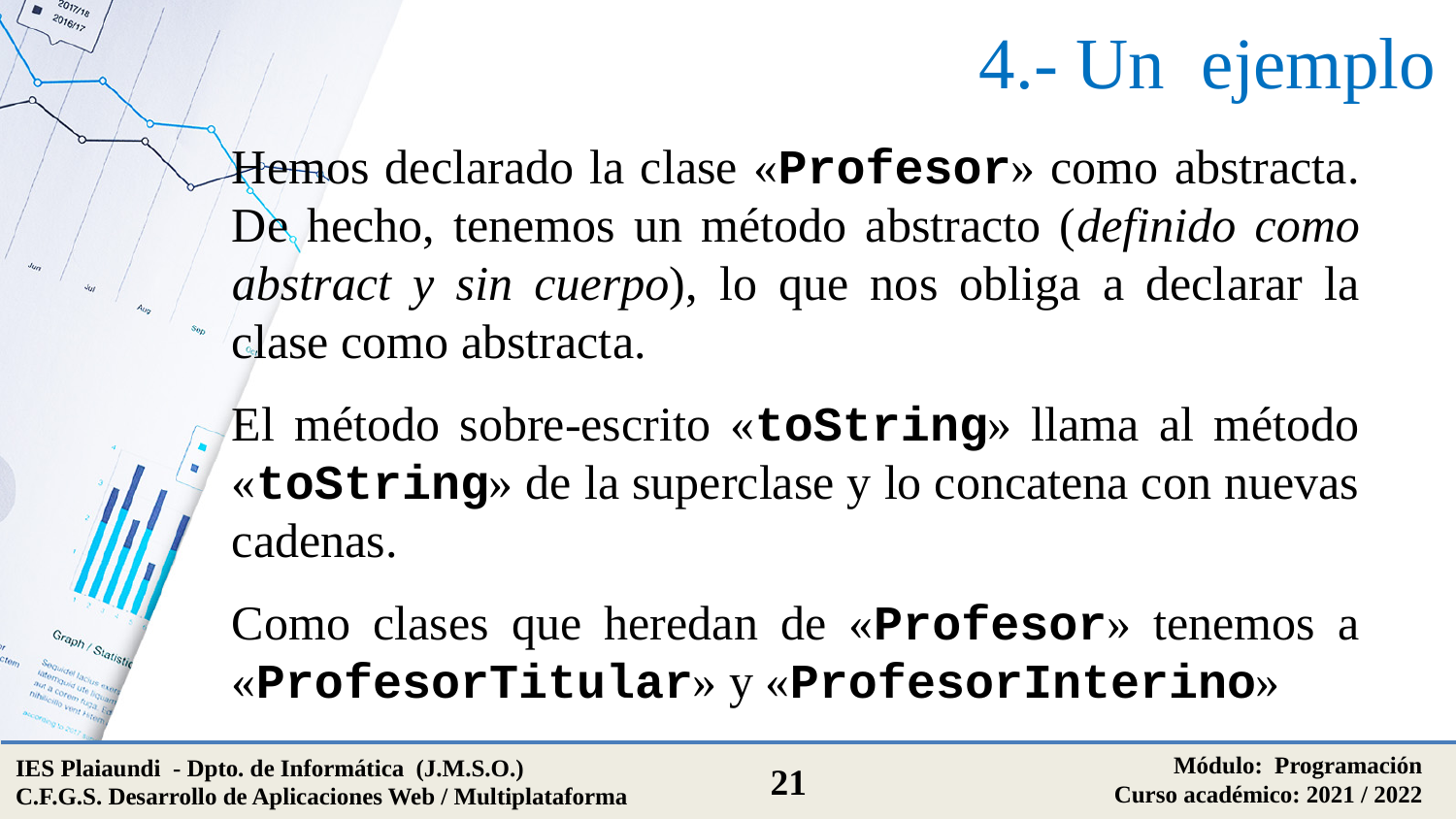

# 4.- Un  ejemplo
Hemos declarado la clase «Profesor» como abstracta. De hecho, tenemos un método abstracto (definido como abstract y sin cuerpo), lo que nos obliga a declarar la clase como abstracta.
El método sobre-escrito «toString» llama al método «toString» de la superclase y lo concatena con nuevas cadenas.
Como clases que heredan de «Profesor» tenemos a «ProfesorTitular» y «ProfesorInterino»

Módulo:  Programación
Curso académico: 2021 / 2022
IES Plaiaundi  - Dpto. de Informática  (J.M.S.O.)
C.F.G.S. Desarrollo de Aplicaciones Web / Multiplataforma
21